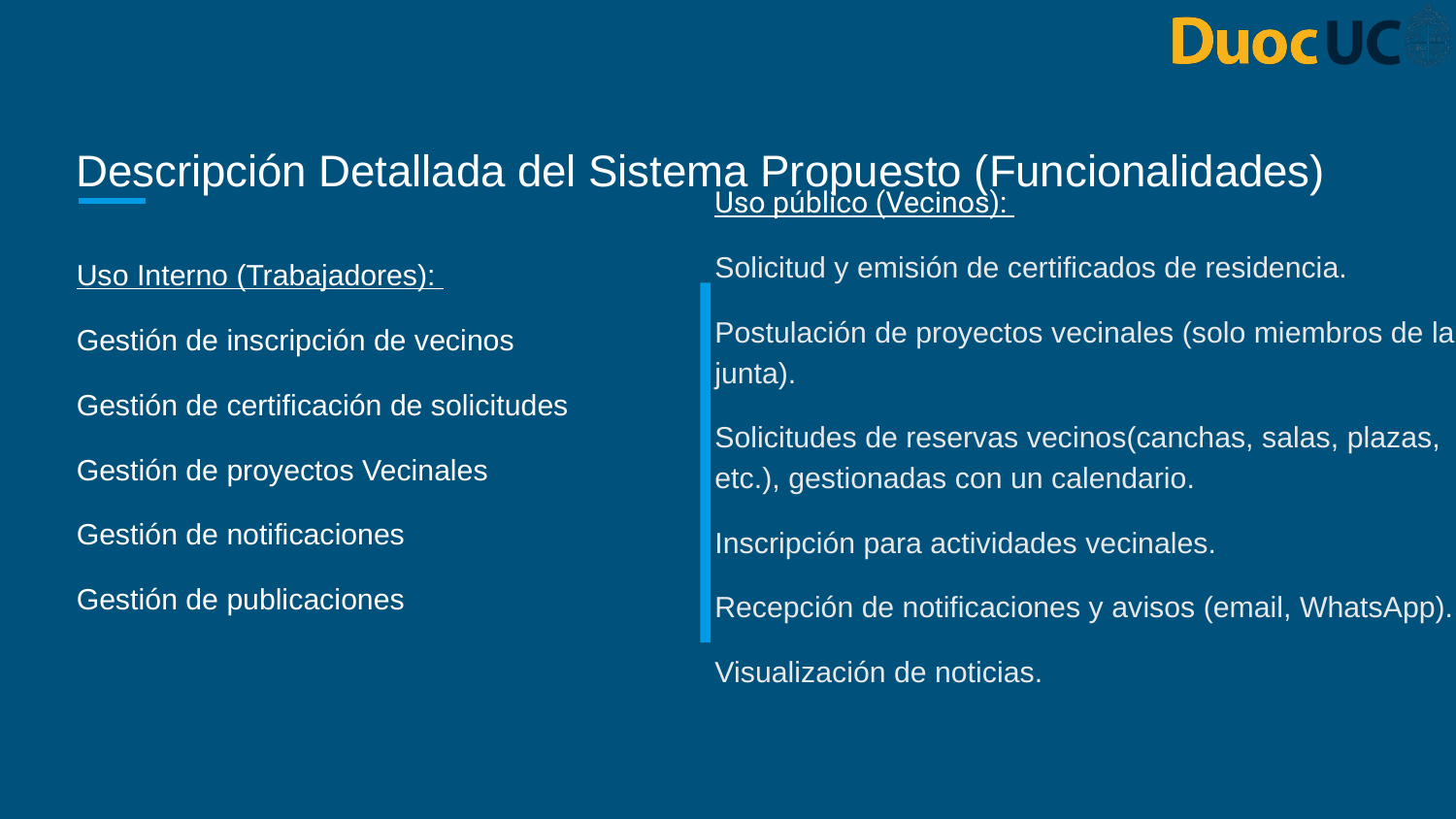

# Descripción Detallada del Sistema Propuesto (Funcionalidades)
Uso público (Vecinos):
Solicitud y emisión de certificados de residencia.
Postulación de proyectos vecinales (solo miembros de la junta).
Solicitudes de reservas vecinos(canchas, salas, plazas, etc.), gestionadas con un calendario.
Inscripción para actividades vecinales.
Recepción de notificaciones y avisos (email, WhatsApp).
Visualización de noticias.
Uso Interno (Trabajadores):
Gestión de inscripción de vecinos
Gestión de certificación de solicitudes
Gestión de proyectos Vecinales
Gestión de notificaciones
Gestión de publicaciones